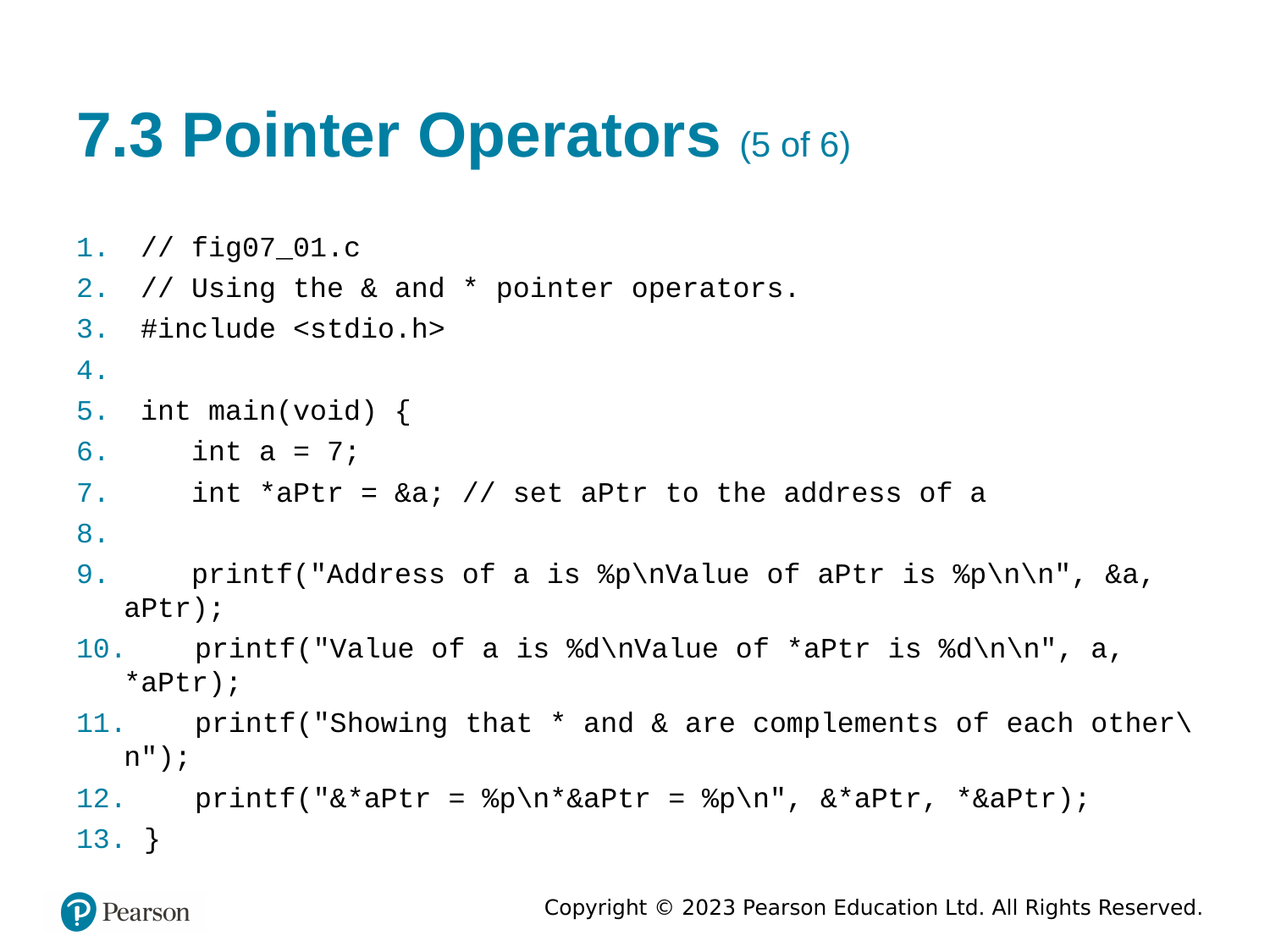

# 7.3 Pointer Operators (5 of 6)
 // fig07_01.c
 // Using the & and * pointer operators.
 #include <stdio.h>

 int main(void) {
    int a = 7;
    int *aPtr = &a; // set aPtr to the address of a

    printf("Address of a is %p\nValue of aPtr is %p\n\n", &a, aPtr);
    printf("Value of a is %d\nValue of *aPtr is %d\n\n", a, *aPtr);
    printf("Showing that * and & are complements of each other\n");
    printf("&*aPtr = %p\n*&aPtr = %p\n", &*aPtr, *&aPtr);
 }